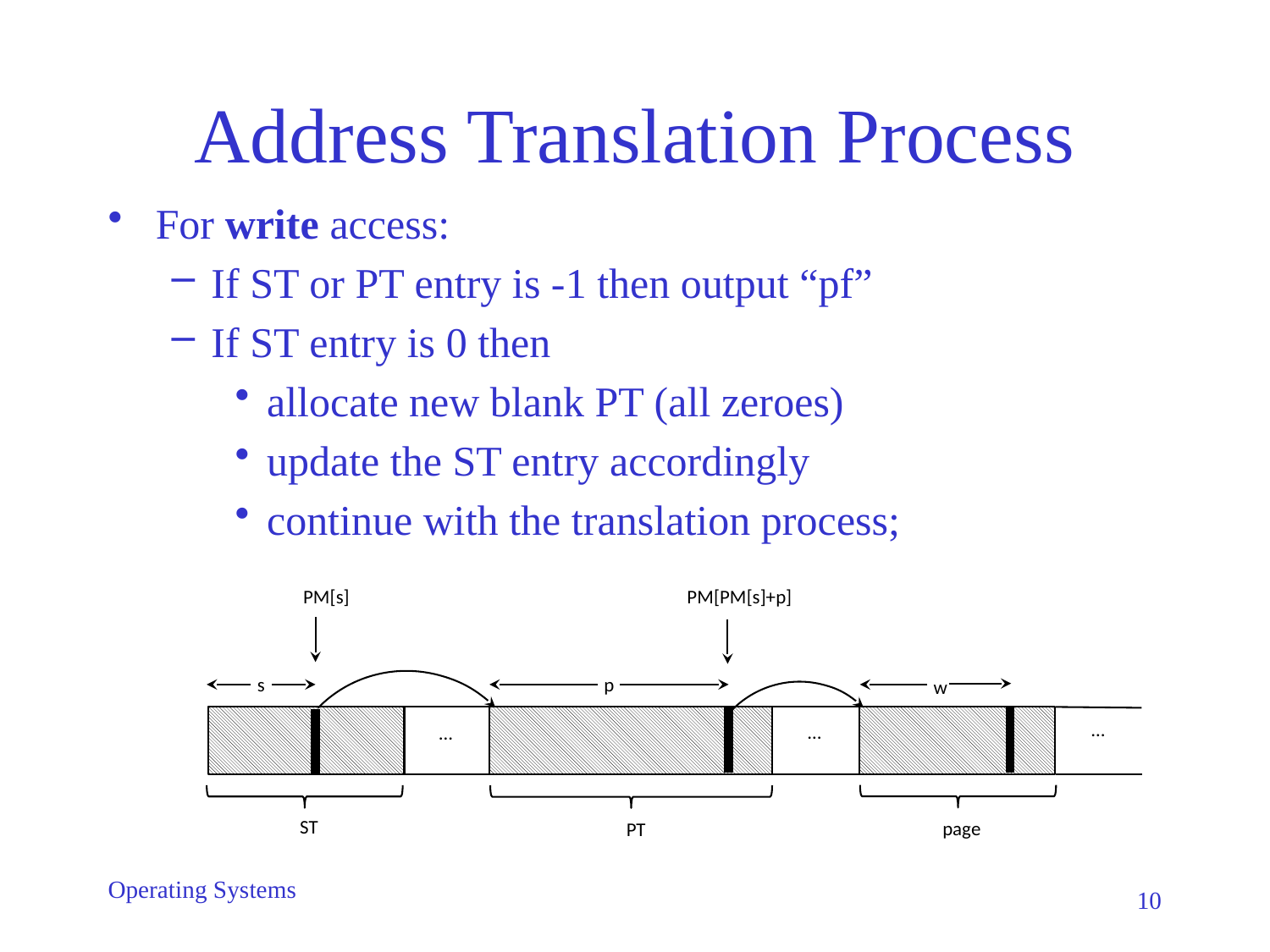

# Address Translation Process
For write access:
If ST or PT entry is -1 then output “pf”
If ST entry is 0 then
allocate new blank PT (all zeroes)
update the ST entry accordingly
continue with the translation process;

PM[s]
PM[PM[s]+p]

s
p
w

…

…
…
ST
page
PT
Operating Systems
10